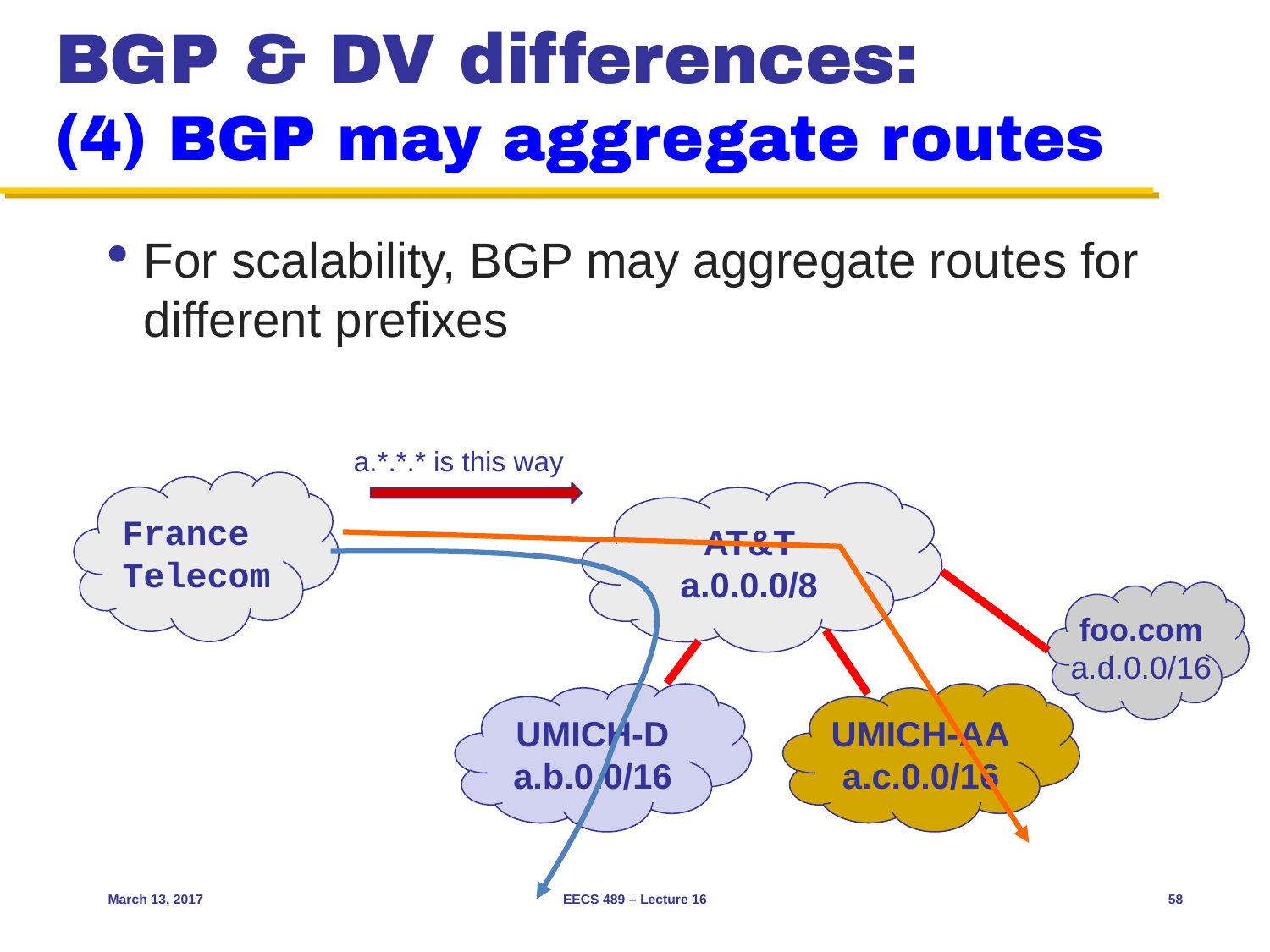

# BGP & DV differences: (4) BGP may aggregate routes
For scalability, BGP may aggregate routes for different prefixes
a.*.*.* is this way
France
Telecom

AT&T
a.0.0.0/8

foo.com
a.d.0.0/16
UMICH-D
a.b.0.0/16
UMICH-AA
a.c.0.0/16
March 13, 2017
EECS 489 – Lecture 16
58